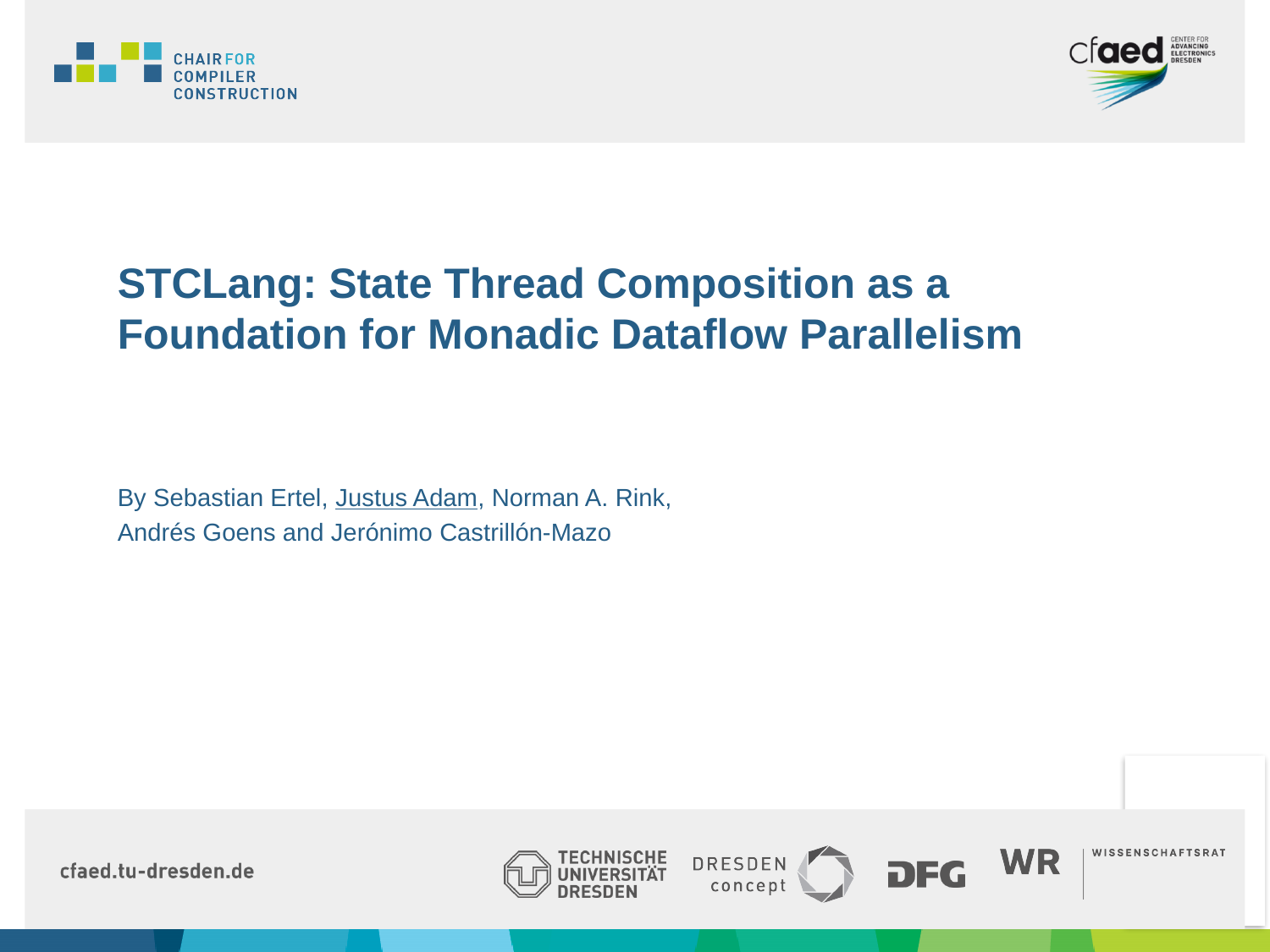

# STCLang: State Thread Composition as a Foundation for Monadic Dataflow Parallelism
By Sebastian Ertel, Justus Adam, Norman A. Rink,
Andrés Goens and Jerónimo Castrillón-Mazo